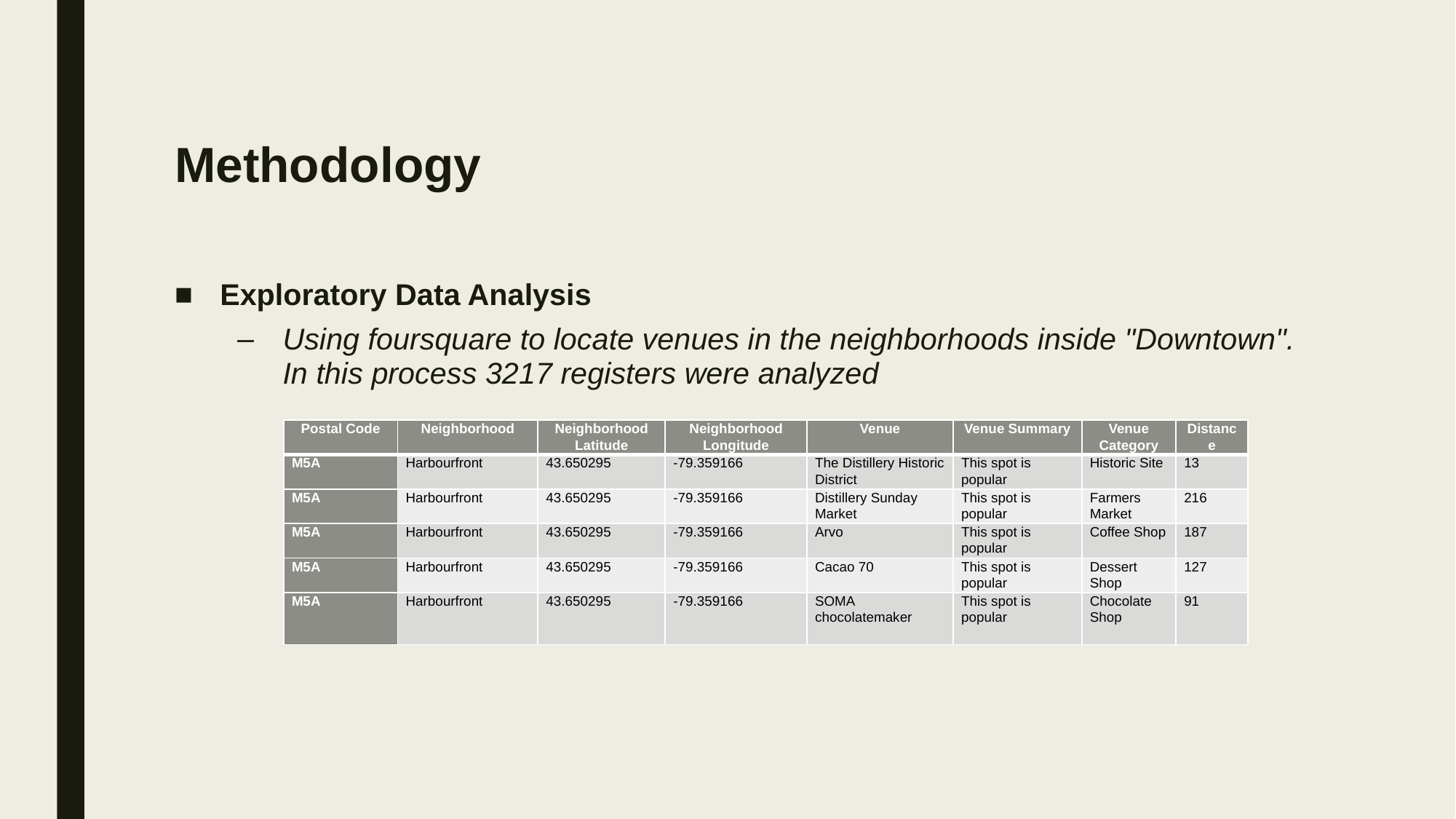

# Methodology
Exploratory Data Analysis
Using foursquare to locate venues in the neighborhoods inside "Downtown". In this process 3217 registers were analyzed

| Postal Code | Neighborhood | Neighborhood Latitude | Neighborhood Longitude | Venue | Venue Summary | Venue Category | Distance |
| --- | --- | --- | --- | --- | --- | --- | --- |
| M5A | Harbourfront | 43.650295 | -79.359166 | The Distillery Historic District | This spot is popular | Historic Site | 13 |
| M5A | Harbourfront | 43.650295 | -79.359166 | Distillery Sunday Market | This spot is popular | Farmers Market | 216 |
| M5A | Harbourfront | 43.650295 | -79.359166 | Arvo | This spot is popular | Coffee Shop | 187 |
| M5A | Harbourfront | 43.650295 | -79.359166 | Cacao 70 | This spot is popular | Dessert Shop | 127 |
| M5A | Harbourfront | 43.650295 | -79.359166 | SOMA chocolatemaker | This spot is popular | Chocolate Shop | 91 |